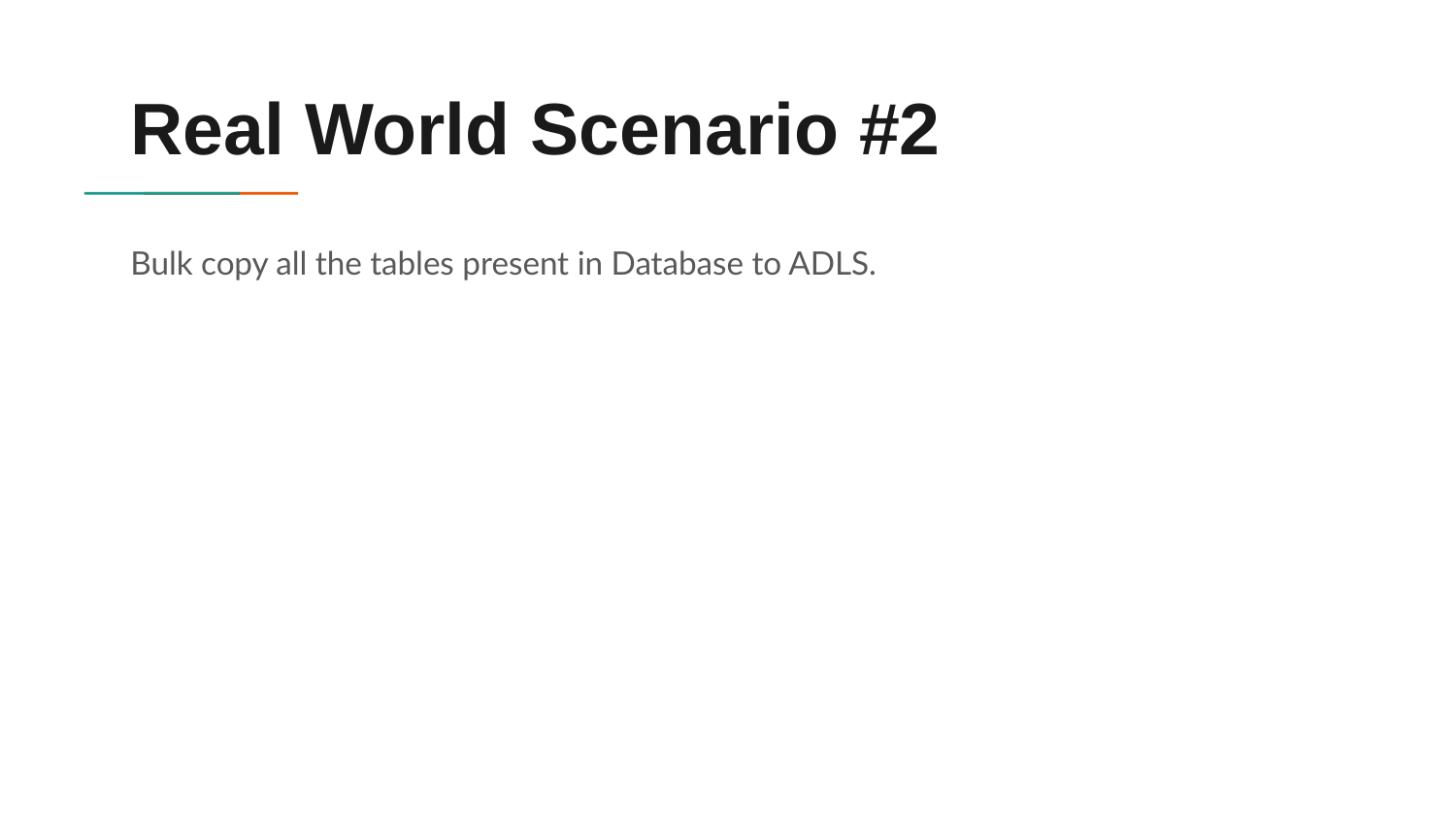

# Real World Scenario #2

Bulk copy all the tables present in Database to ADLS.